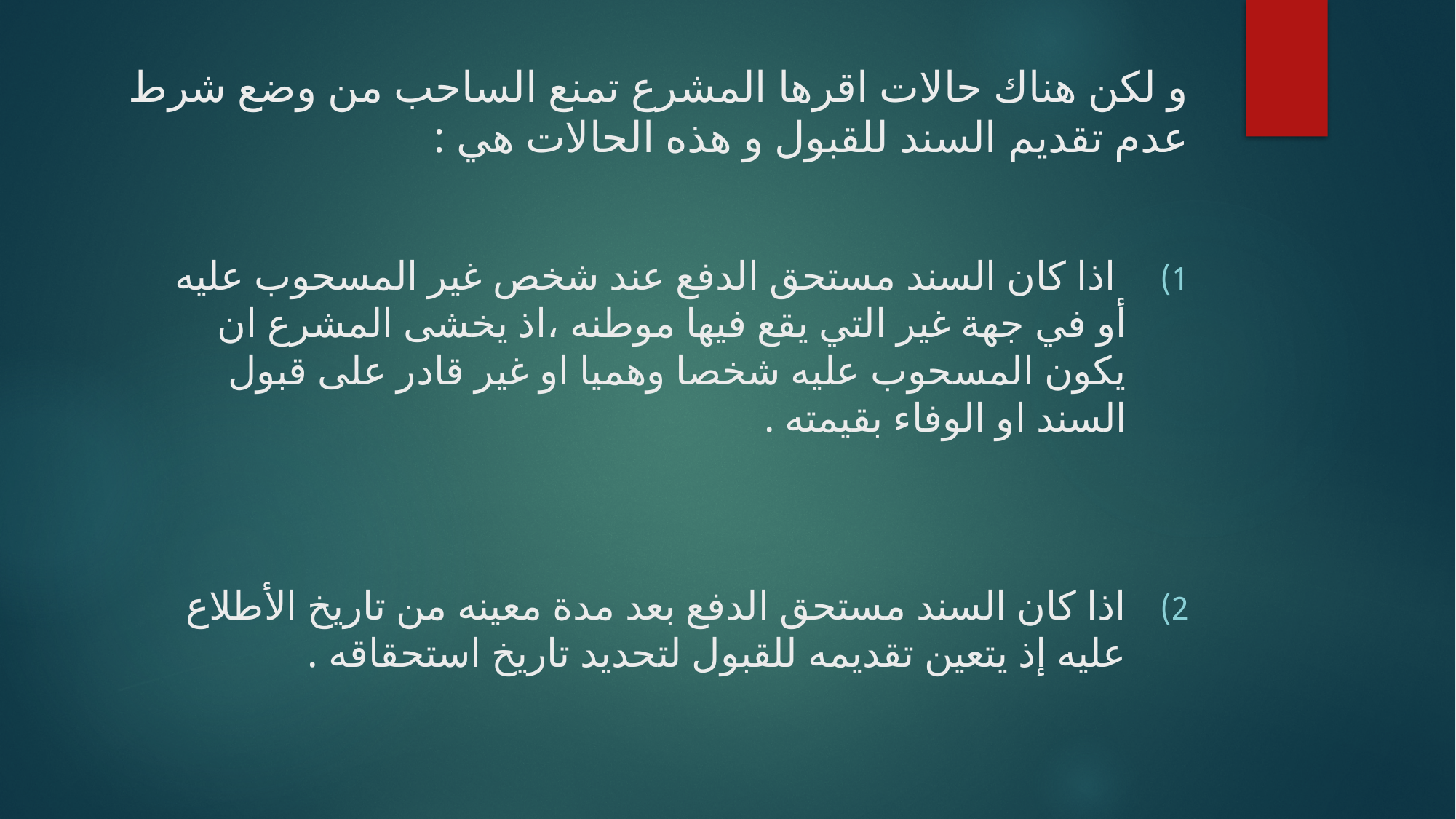

# و لكن هناك حالات اقرها المشرع تمنع الساحب من وضع شرط عدم تقديم السند للقبول و هذه الحالات هي :
 اذا كان السند مستحق الدفع عند شخص غير المسحوب عليه أو في جهة غير التي يقع فيها موطنه ،اذ يخشى المشرع ان يكون المسحوب عليه شخصا وهميا او غير قادر على قبول السند او الوفاء بقيمته .

اذا كان السند مستحق الدفع بعد مدة معينه من تاريخ الأطلاع عليه إذ يتعين تقديمه للقبول لتحديد تاريخ استحقاقه .